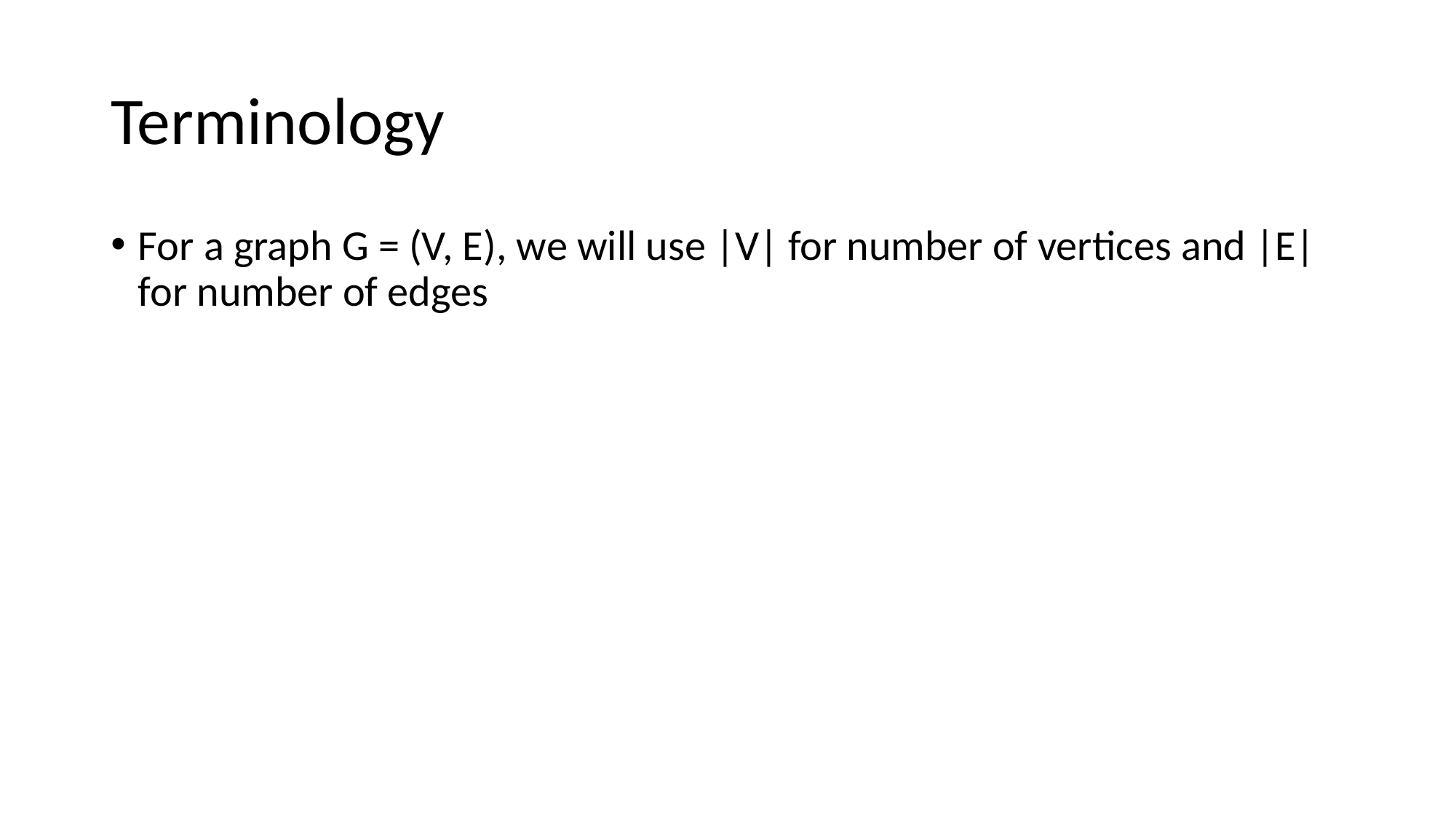

# Terminology
For a graph G = (V, E), we will use |V| for number of vertices and |E| for number of edges